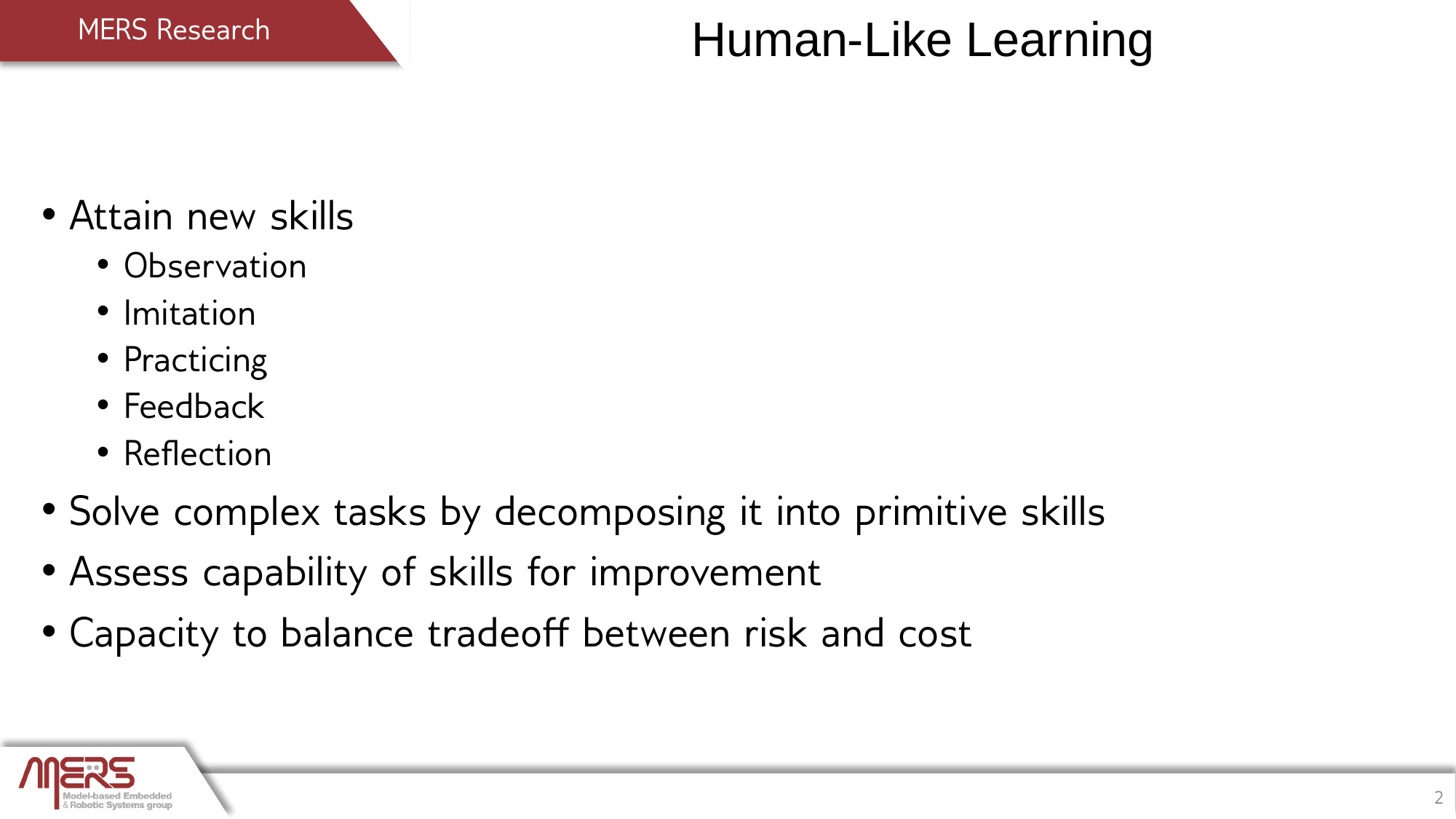

MERS Research
# Human-Like Learning

Attain new skills
Observation
Imitation
Practicing
Feedback
Reflection
Solve complex tasks by decomposing it into primitive skills
Assess capability of skills for improvement
Capacity to balance tradeoff between risk and cost